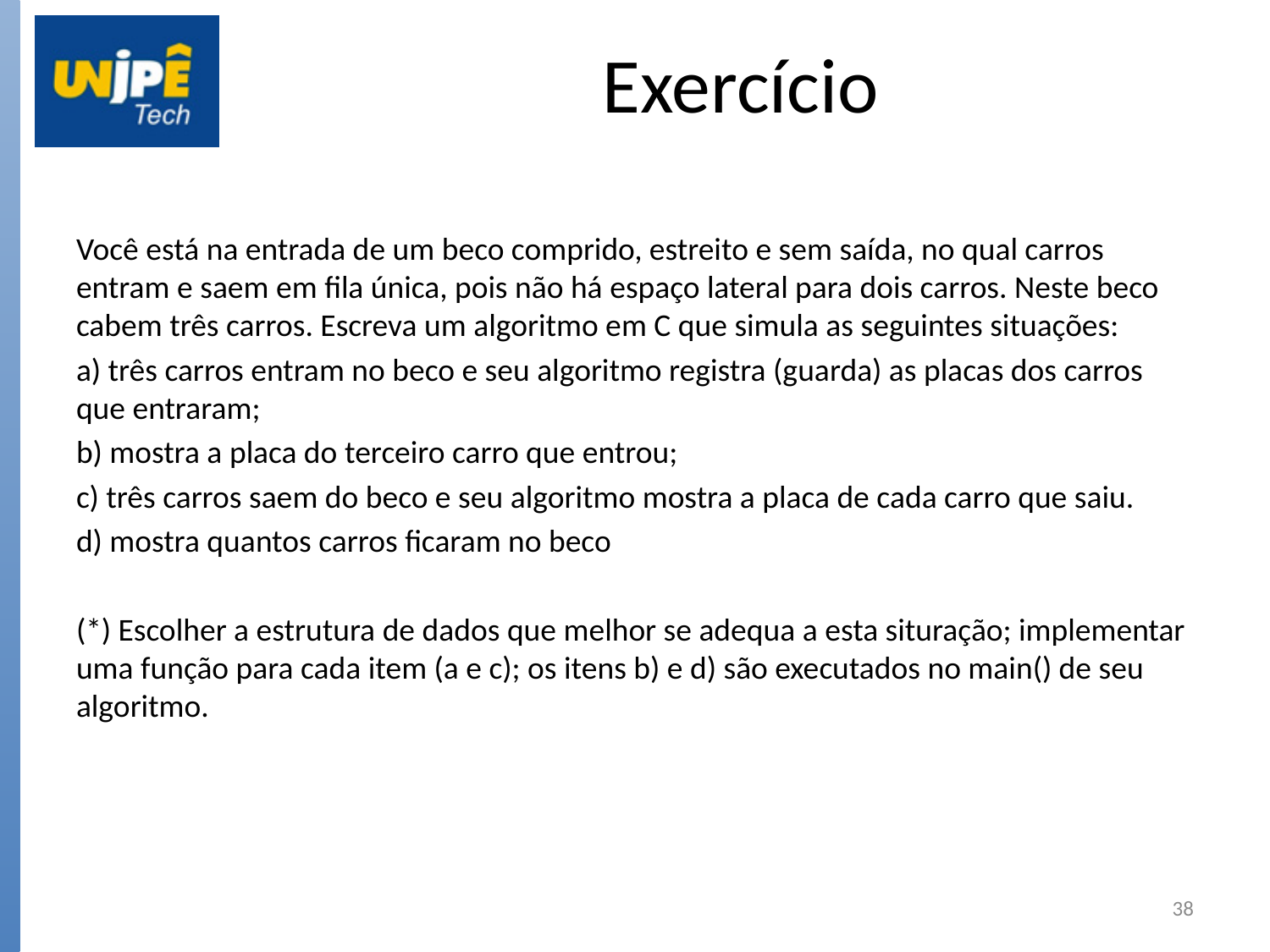

# Exercício
Você está na entrada de um beco comprido, estreito e sem saída, no qual carros entram e saem em fila única, pois não há espaço lateral para dois carros. Neste beco cabem três carros. Escreva um algoritmo em C que simula as seguintes situações:
a) três carros entram no beco e seu algoritmo registra (guarda) as placas dos carros que entraram;
b) mostra a placa do terceiro carro que entrou;
c) três carros saem do beco e seu algoritmo mostra a placa de cada carro que saiu.
d) mostra quantos carros ficaram no beco

(*) Escolher a estrutura de dados que melhor se adequa a esta situração; implementar uma função para cada item (a e c); os itens b) e d) são executados no main() de seu algoritmo.
38